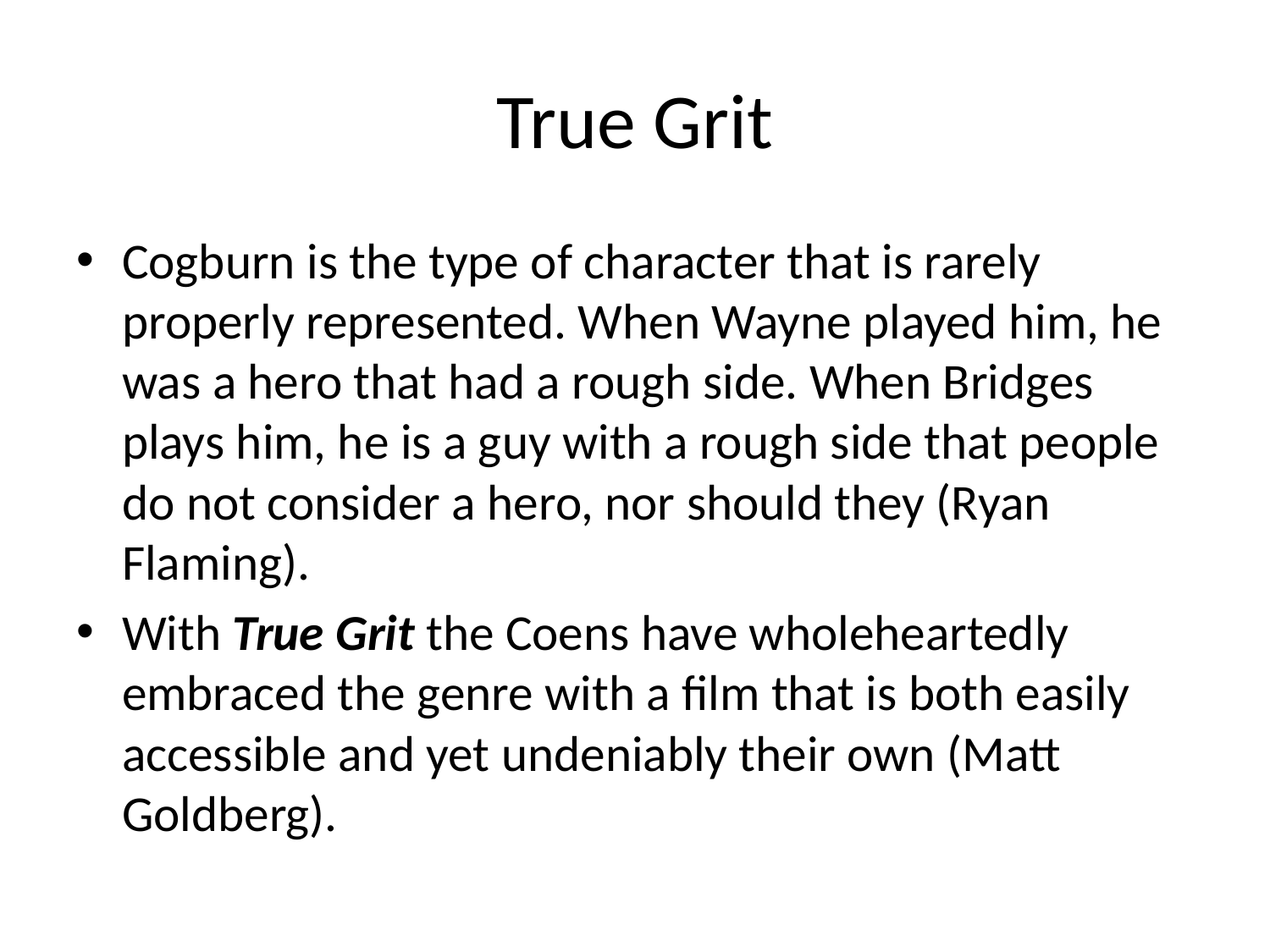

# True Grit
Cogburn is the type of character that is rarely properly represented. When Wayne played him, he was a hero that had a rough side. When Bridges plays him, he is a guy with a rough side that people do not consider a hero, nor should they (Ryan Flaming).
With True Grit the Coens have wholeheartedly embraced the genre with a film that is both easily accessible and yet undeniably their own (Matt Goldberg).